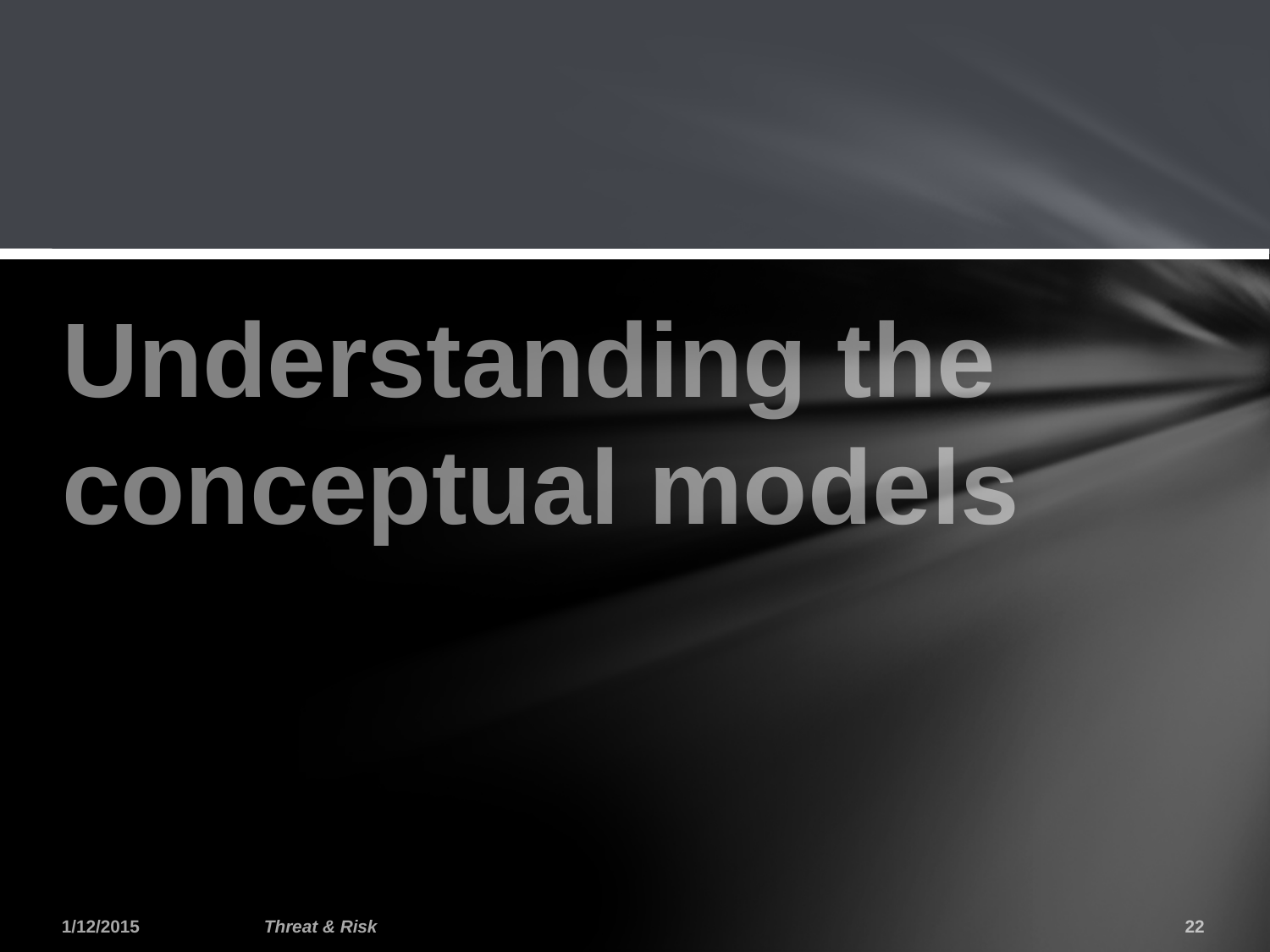

# Understanding the conceptual models

1/12/2015
Threat & Risk
22